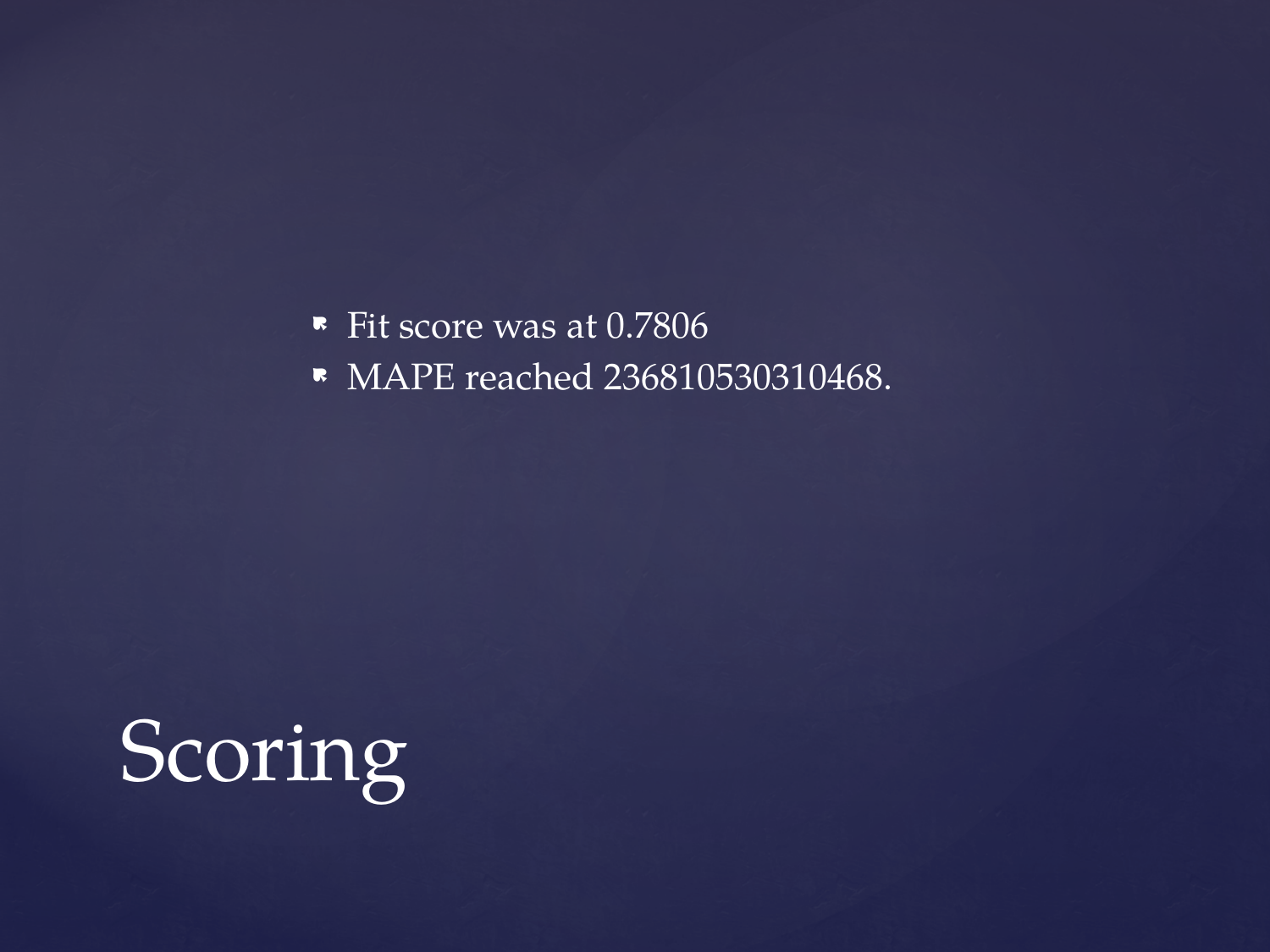

Fit score was at 0.7806
MAPE reached 236810530310468.
# Scoring